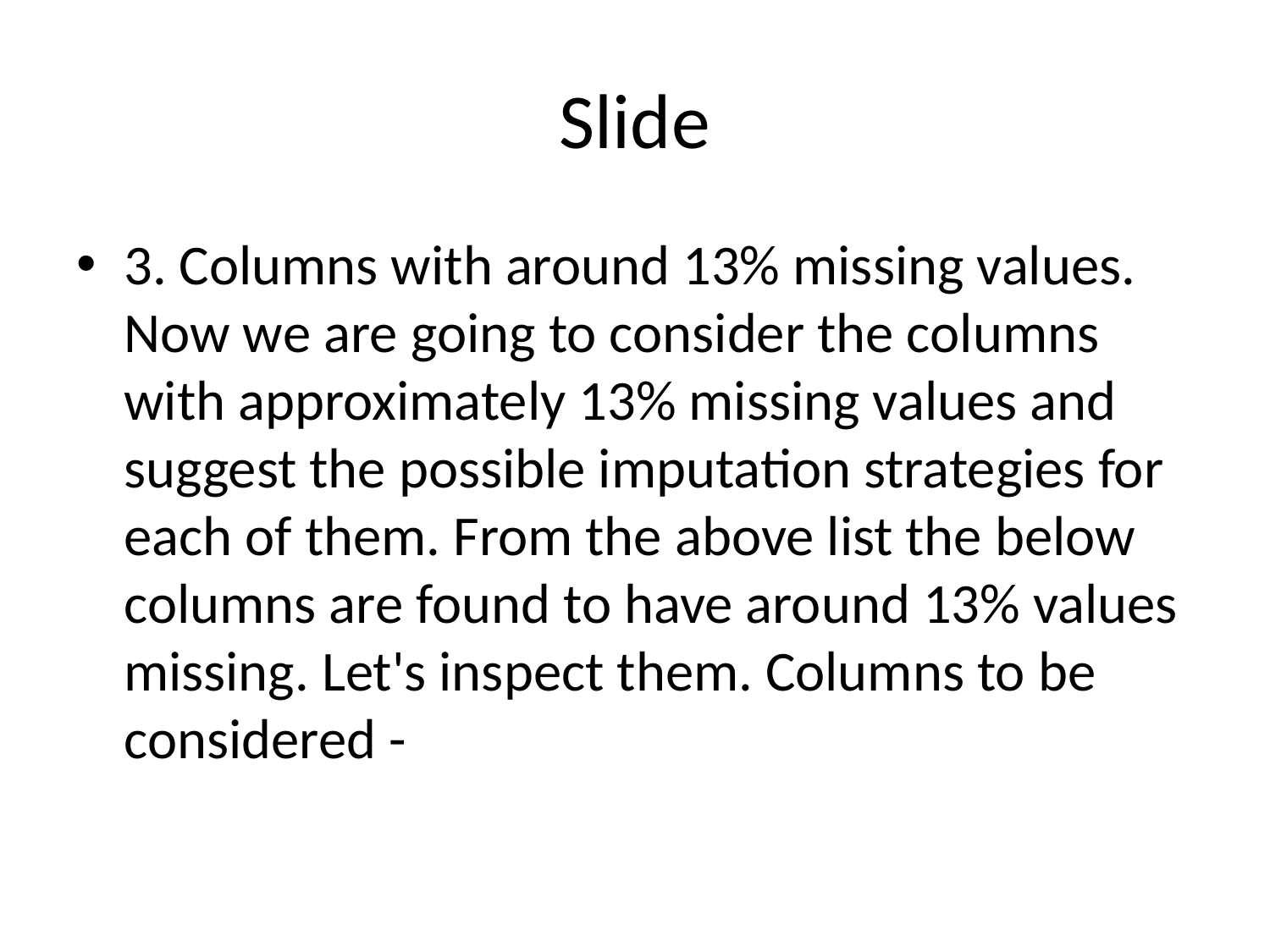

# Slide
3. Columns with around 13% missing values. Now we are going to consider the columns with approximately 13% missing values and suggest the possible imputation strategies for each of them. From the above list the below columns are found to have around 13% values missing. Let's inspect them. Columns to be considered -